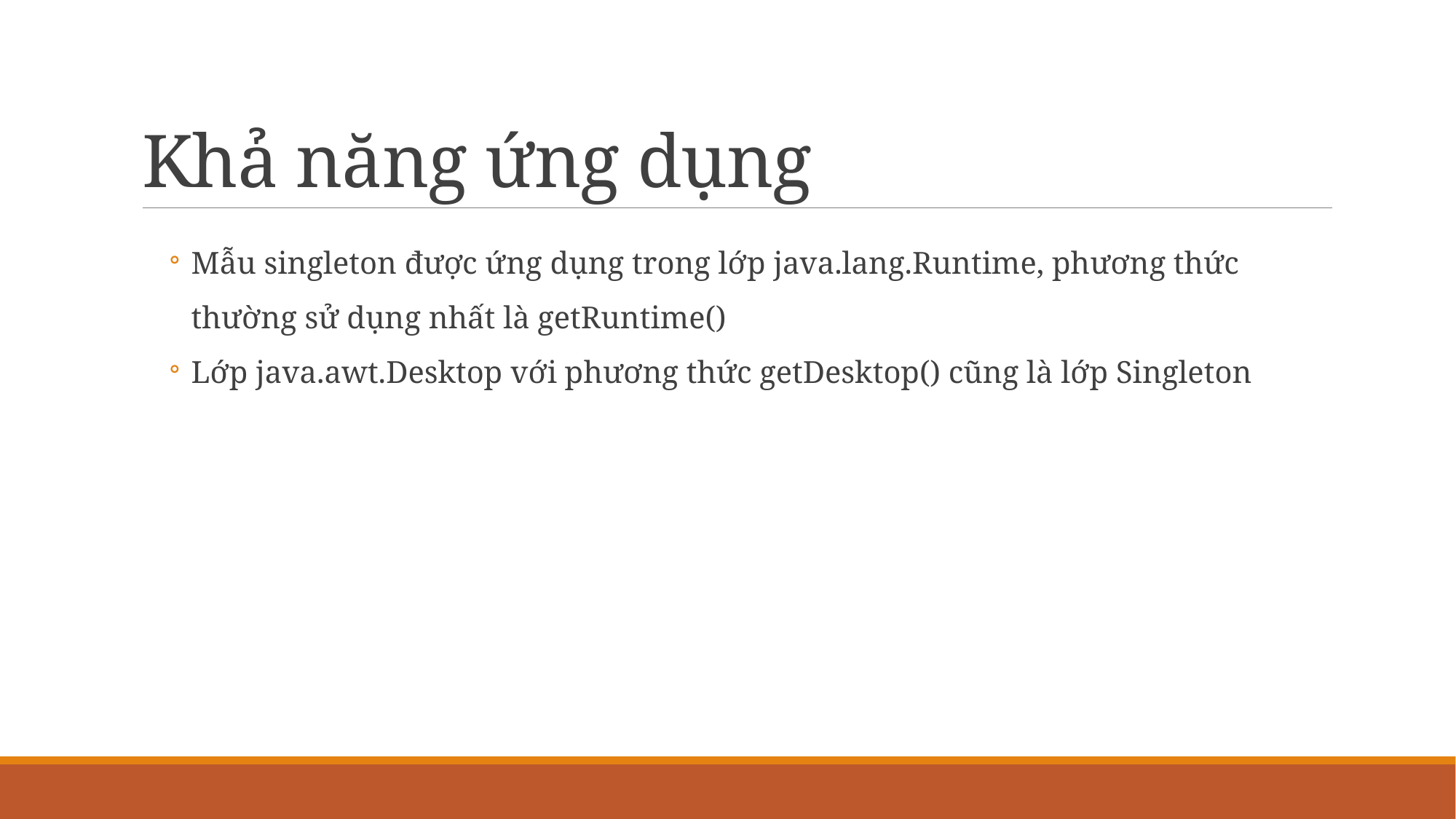

# Khả năng ứng dụng
Mẫu singleton được ứng dụng trong lớp java.lang.Runtime, phương thức thường sử dụng nhất là getRuntime()
Lớp java.awt.Desktop với phương thức getDesktop() cũng là lớp Singleton